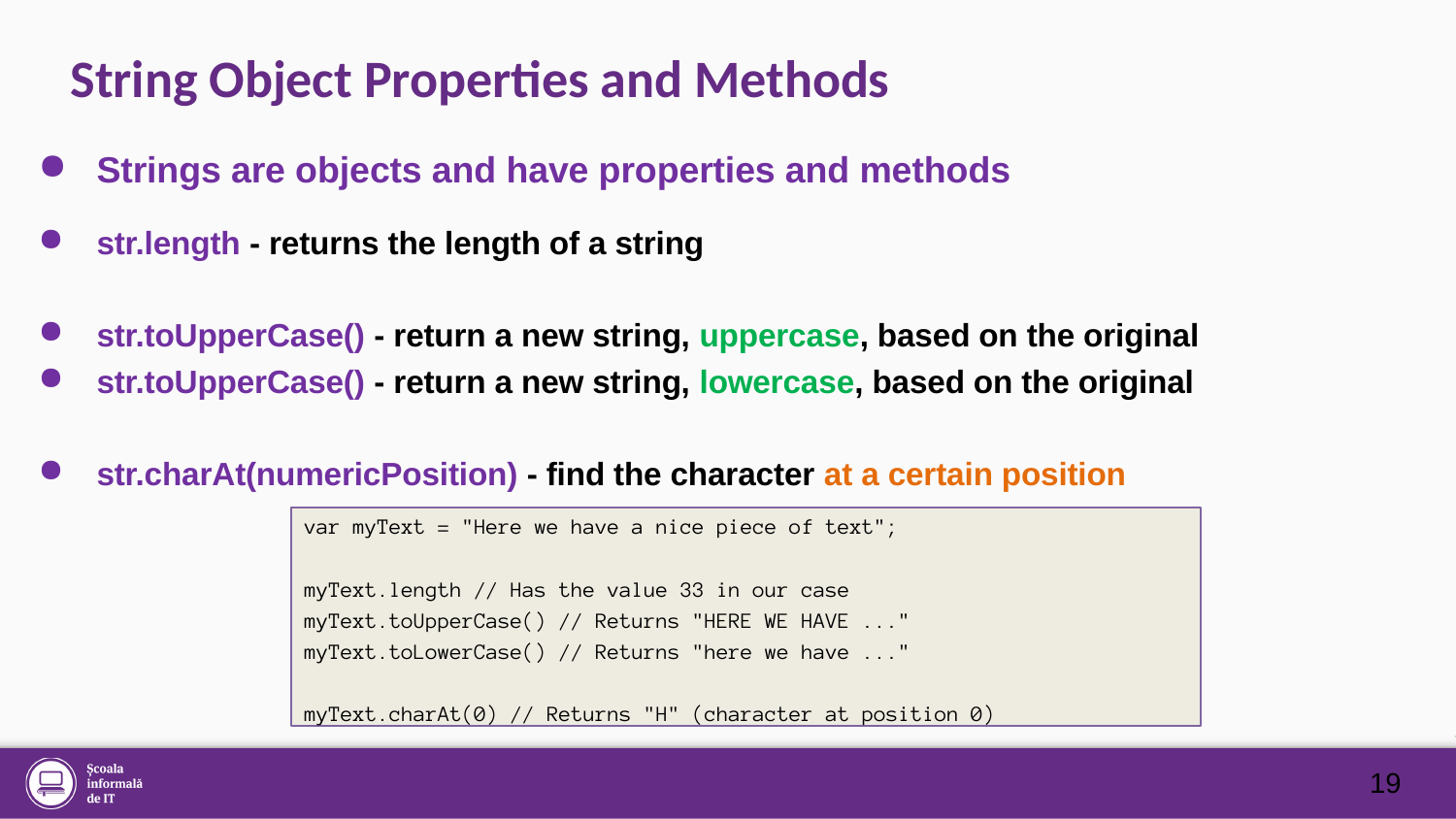

# String Object Properties and Methods
Strings are objects and have properties and methods
str.length - returns the length of a string

str.toUpperCase() - return a new string, uppercase, based on the original
str.toUpperCase() - return a new string, lowercase, based on the original

str.charAt(numericPosition) - find the character at a certain position
var myText = "Here we have a nice piece of text";

myText.length // Has the value 33 in our case
myText.toUpperCase() // Returns "HERE WE HAVE ..."
myText.toLowerCase() // Returns "here we have ..."

myText.charAt(0) // Returns "H" (character at position 0)

19